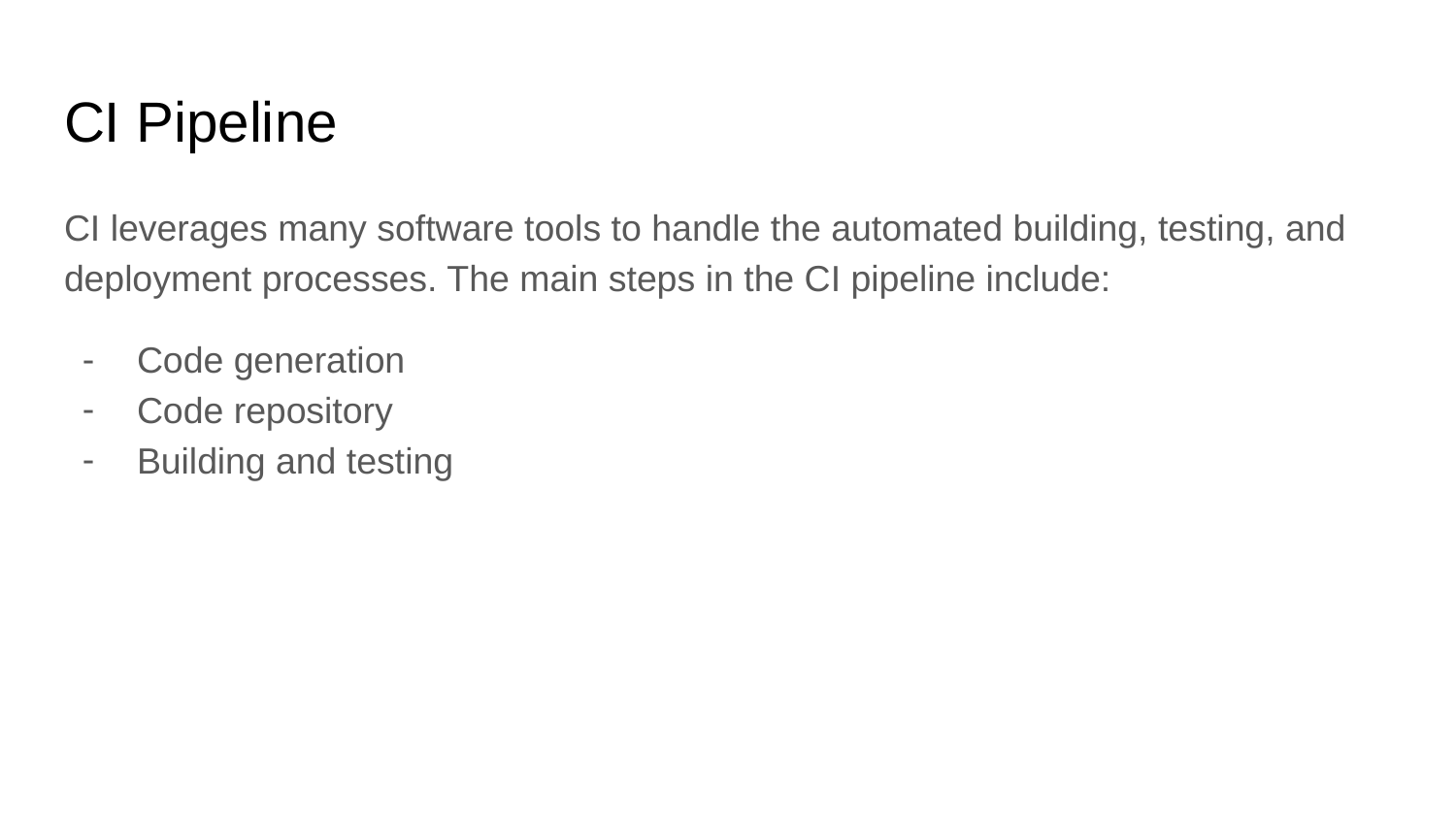

# CI Pipeline
CI leverages many software tools to handle the automated building, testing, and deployment processes. The main steps in the CI pipeline include:
Code generation
Code repository
Building and testing